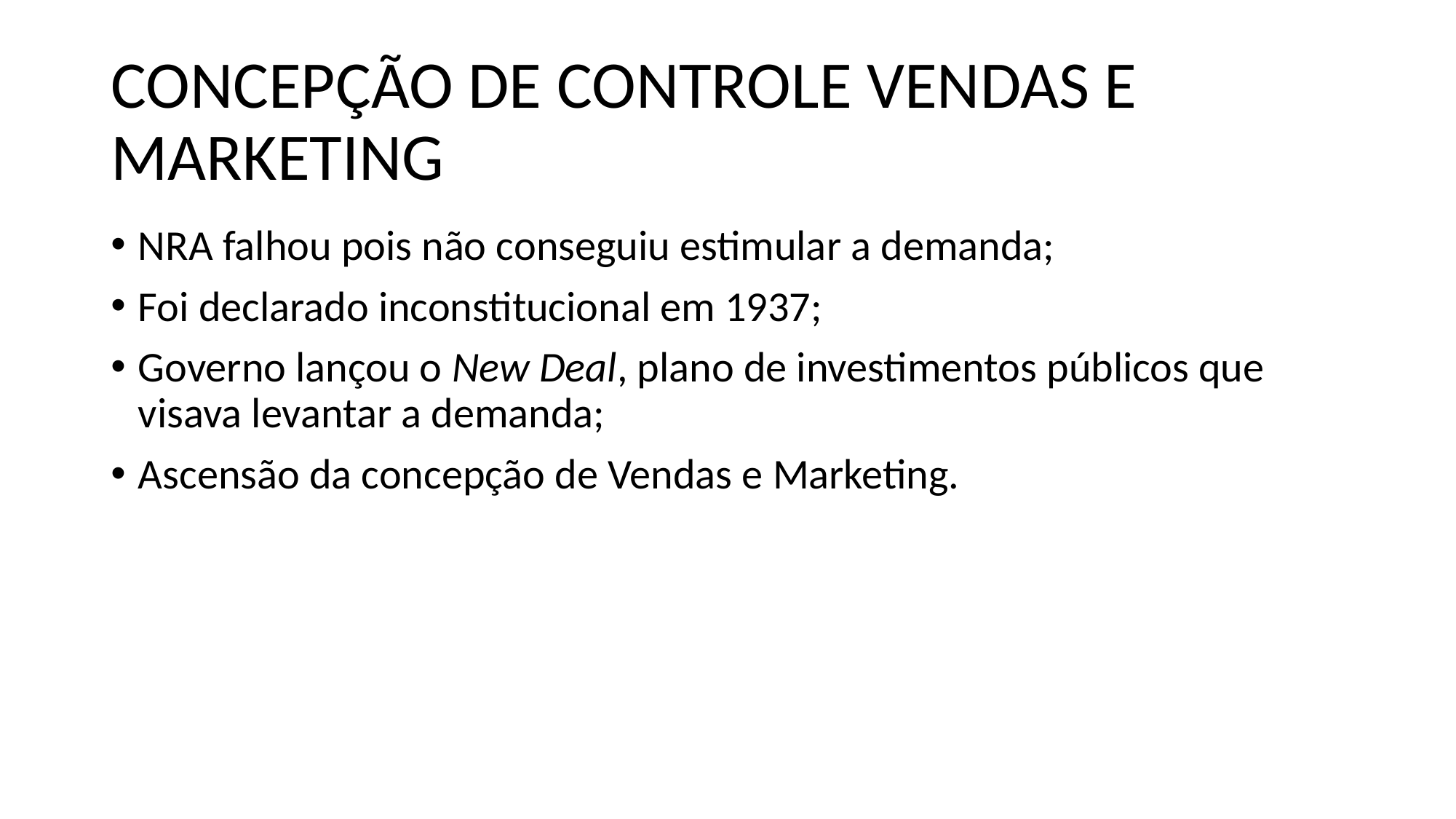

# CONCEPÇÃO DE CONTROLE VENDAS E MARKETING
NRA falhou pois não conseguiu estimular a demanda;
Foi declarado inconstitucional em 1937;
Governo lançou o New Deal, plano de investimentos públicos que visava levantar a demanda;
Ascensão da concepção de Vendas e Marketing.